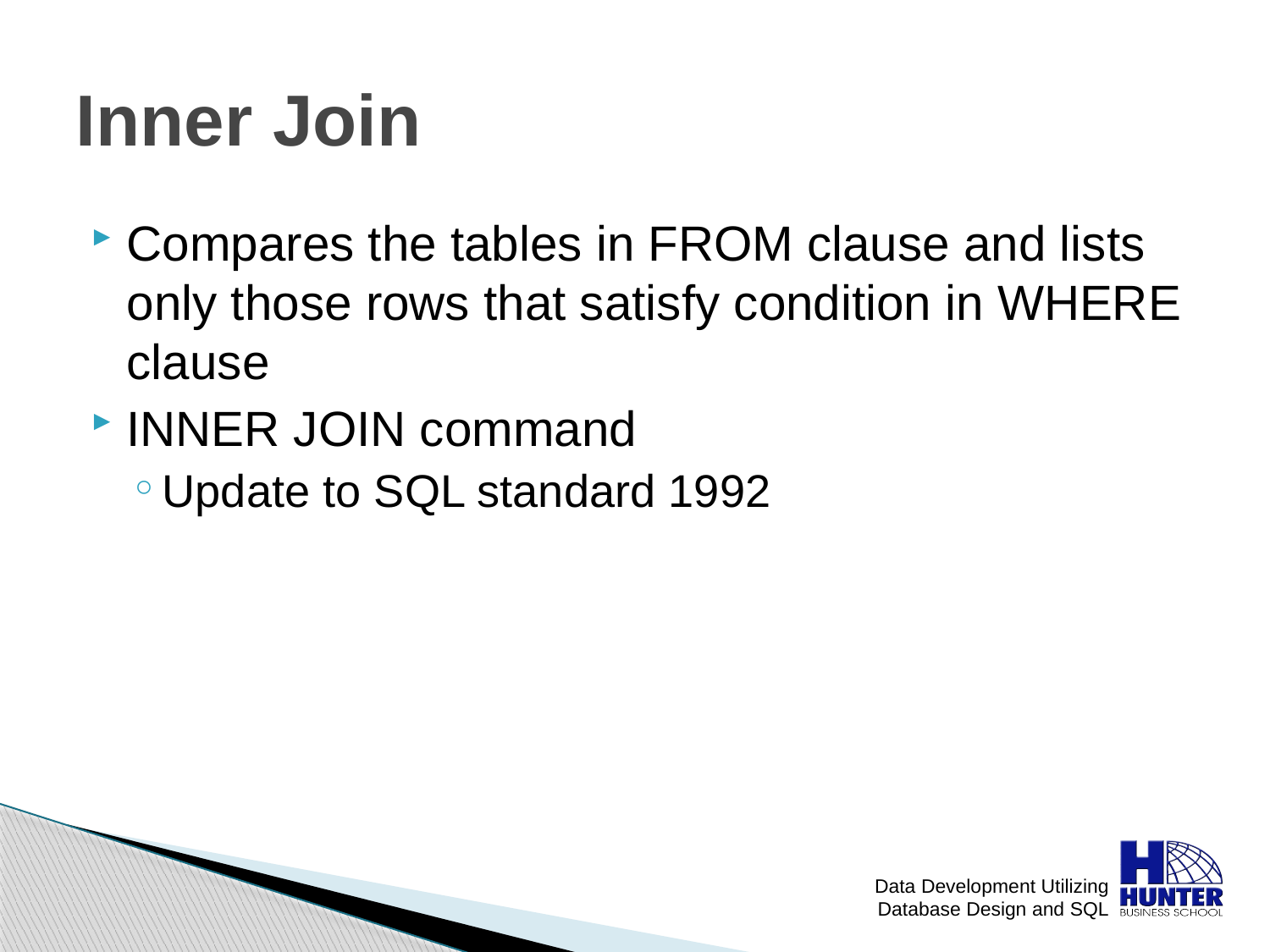

# Inner Join
Compares the tables in FROM clause and lists only those rows that satisfy condition in WHERE clause
INNER JOIN command
Update to SQL standard 1992